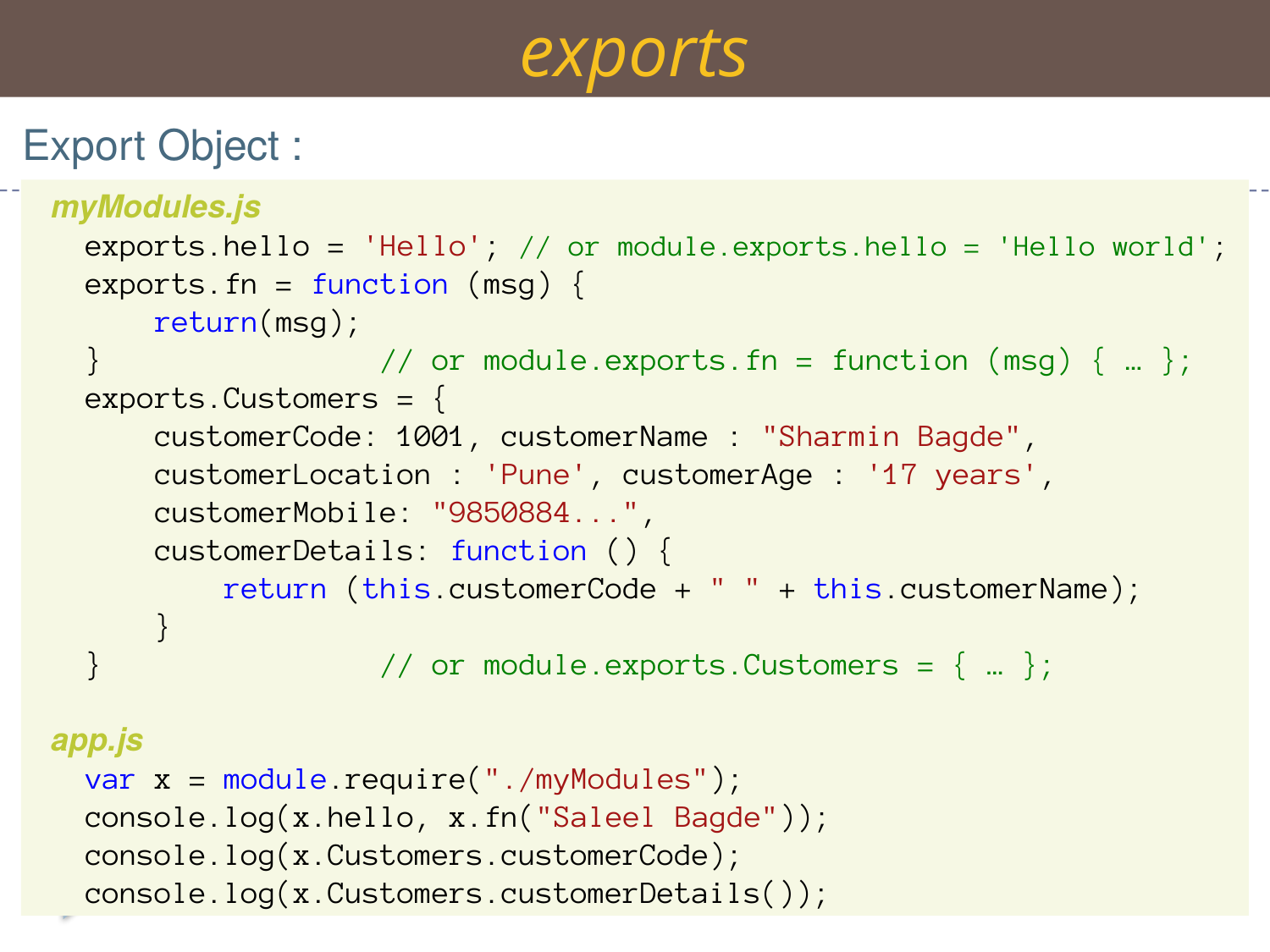

exports
Export Object :
  myModules.js
   exports.hello = 'Hello'; // or module.exports.hello = 'Hello world';
   exports.fn = function (msg) {
       return(msg);
   }                // or module.exports.fn = function (msg) { … };
   exports.Customers = {
       customerCode: 1001, customerName : "Sharmin Bagde",
       customerLocation : 'Pune', customerAge : '17 years',
       customerMobile: "9850884...",
       customerDetails: function () {
           return (this.customerCode + " " + this.customerName);
       }
   }                // or module.exports.Customers = { … };

  app.js
   var x = module.require("./myModules");
   console.log(x.hello, x.fn("Saleel Bagde"));
   console.log(x.Customers.customerCode);
   console.log(x.Customers.customerDetails());